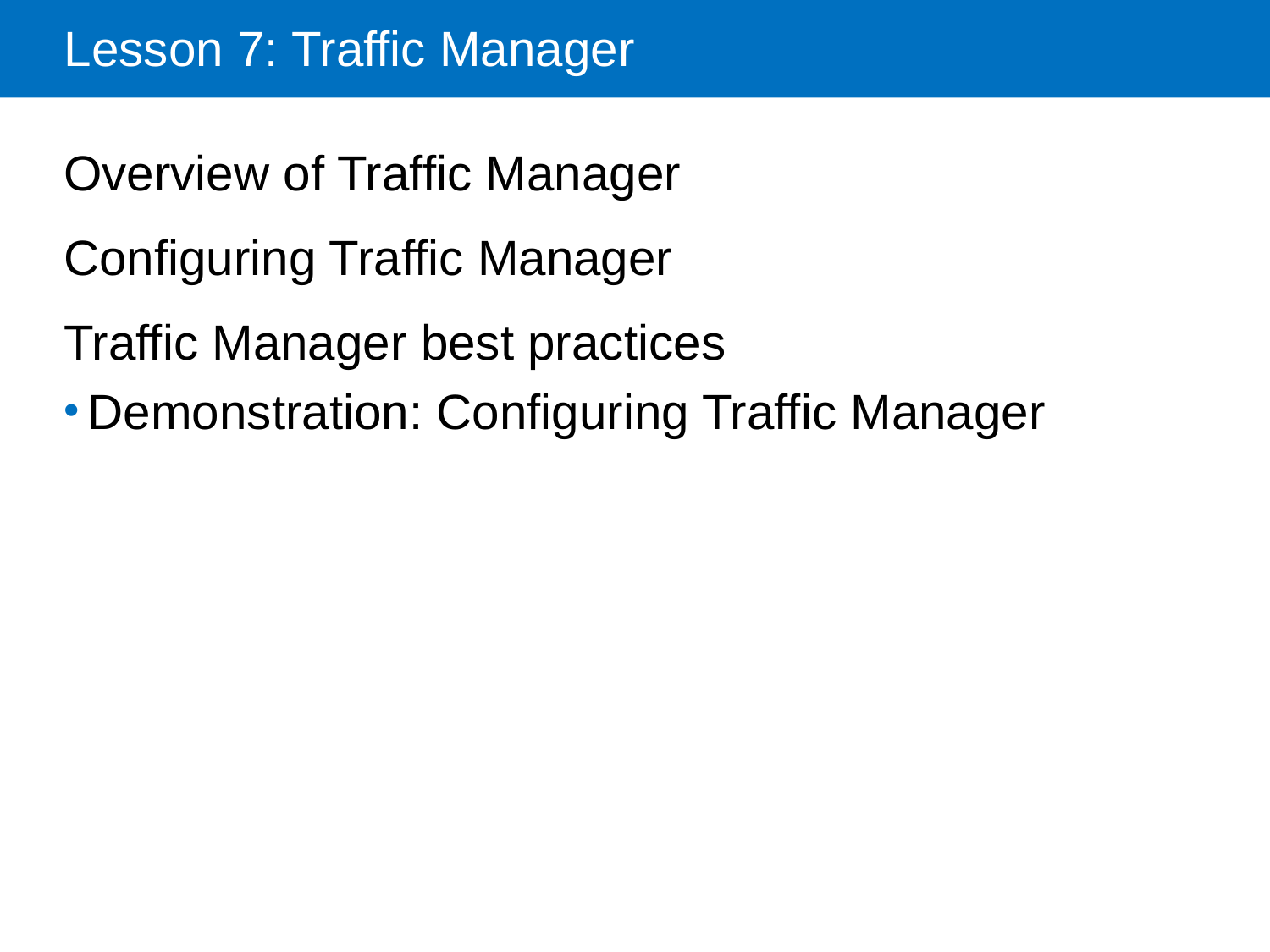

# Lesson 7: Traffic Manager
Overview of Traffic Manager
Configuring Traffic Manager
Traffic Manager best practices
Demonstration: Configuring Traffic Manager